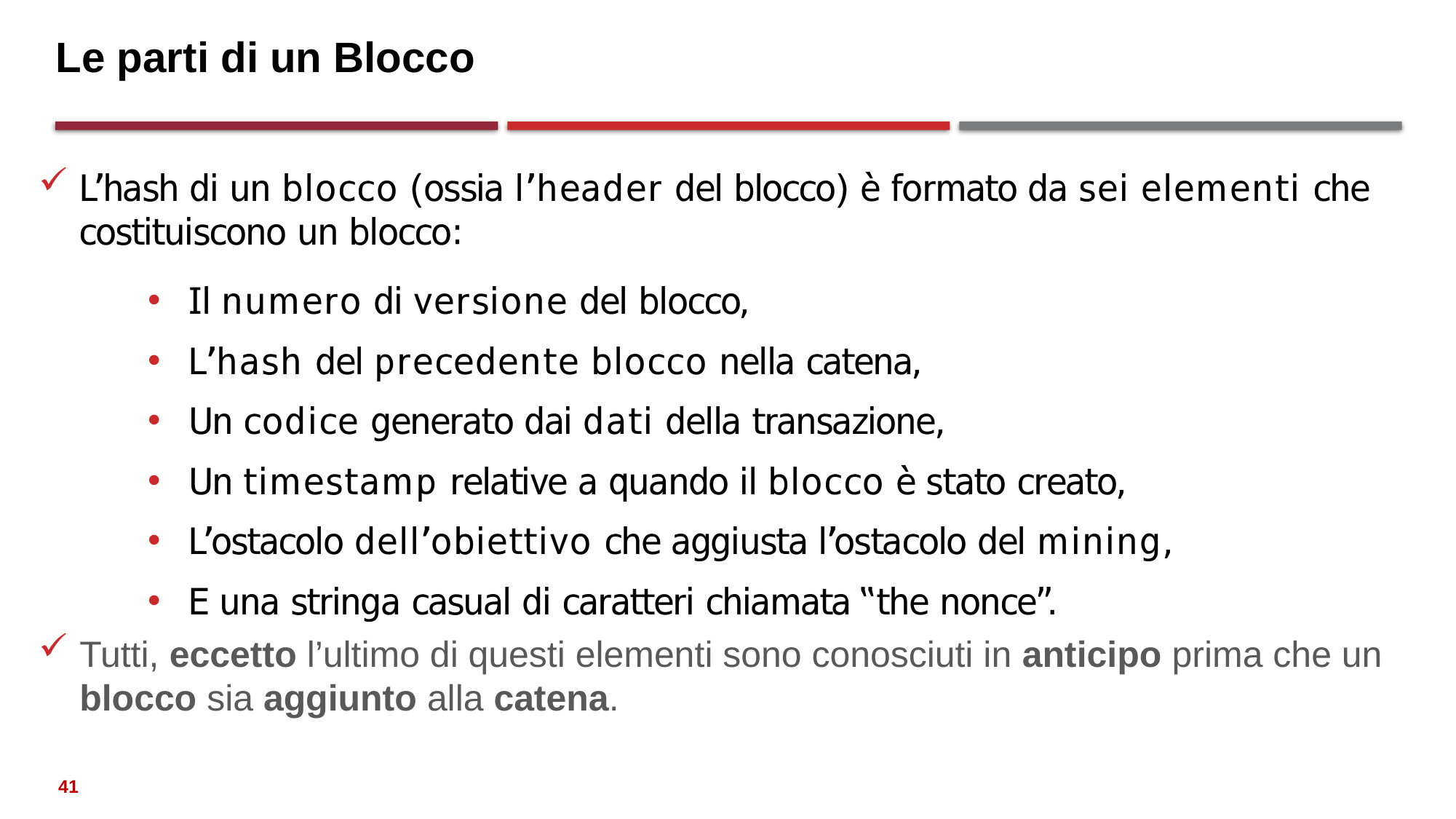

# Le parti di un Blocco
L’hash di un blocco (ossia l’header del blocco) è formato da sei elementi che costituiscono un blocco:
Il numero di versione del blocco,
L’hash del precedente blocco nella catena,
Un codice generato dai dati della transazione,
Un timestamp relative a quando il blocco è stato creato,
L’ostacolo dell’obiettivo che aggiusta l’ostacolo del mining,
E una stringa casual di caratteri chiamata “the nonce”.
Tutti, eccetto l’ultimo di questi elementi sono conosciuti in anticipo prima che un blocco sia aggiunto alla catena.
41